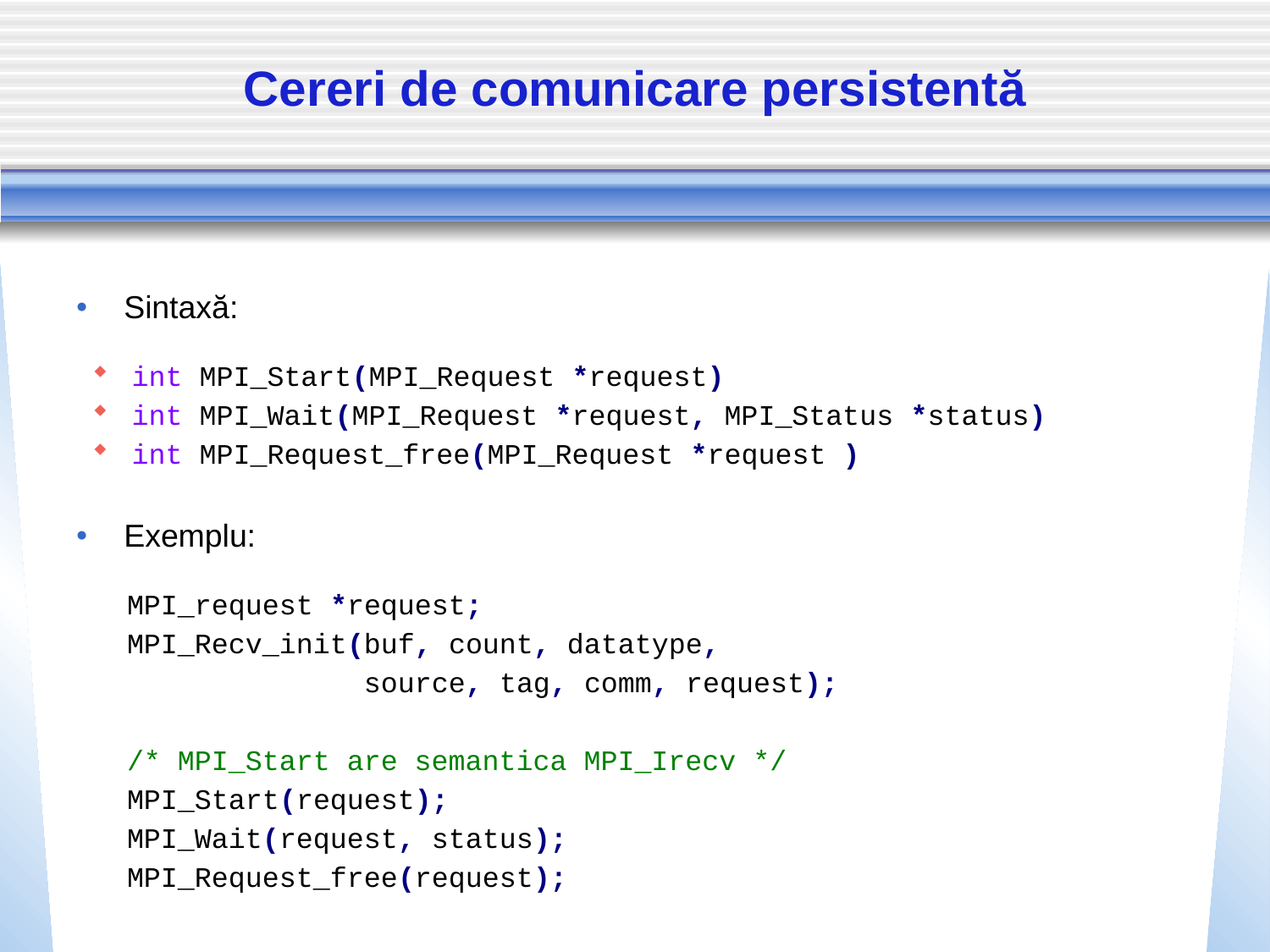

# Cereri de comunicare persistentă
Sintaxă:
int MPI_Start(MPI_Request *request)
int MPI_Wait(MPI_Request *request, MPI_Status *status)
int MPI_Request_free(MPI_Request *request )

Exemplu:
   MPI_request *request;
   MPI_Recv_init(buf, count, datatype,
                 source, tag, comm, request);

   /* MPI_Start are semantica MPI_Irecv */
   MPI_Start(request);
   MPI_Wait(request, status);
   MPI_Request_free(request);